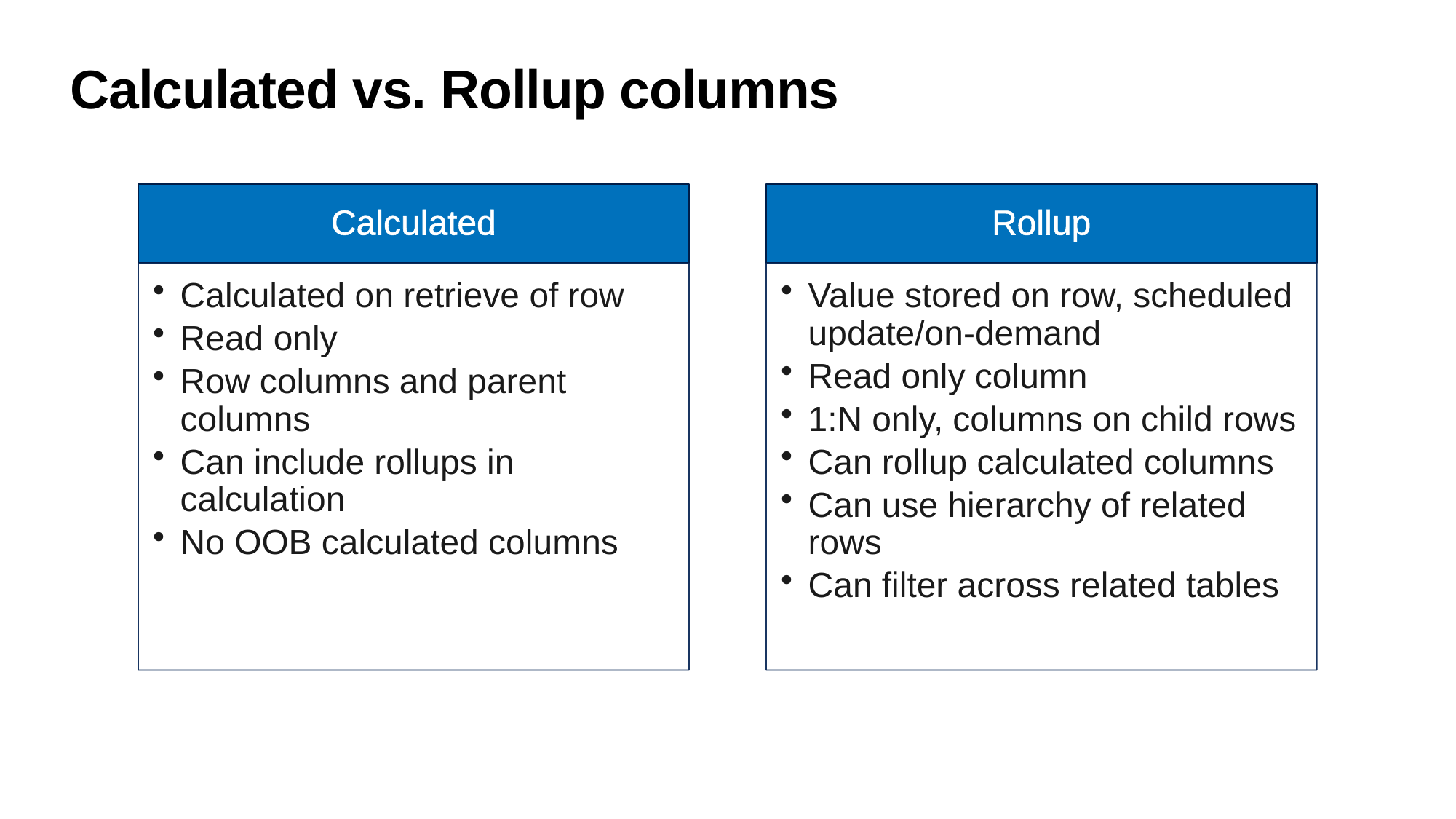

# Calculated vs. Rollup columns
Calculated
Calculated on retrieve of row
Read only
Row columns and parent columns
Can include rollups in calculation
No OOB calculated columns
Rollup
Value stored on row, scheduled update/on-demand
Read only column
1:N only, columns on child rows
Can rollup calculated columns
Can use hierarchy of related rows
Can filter across related tables